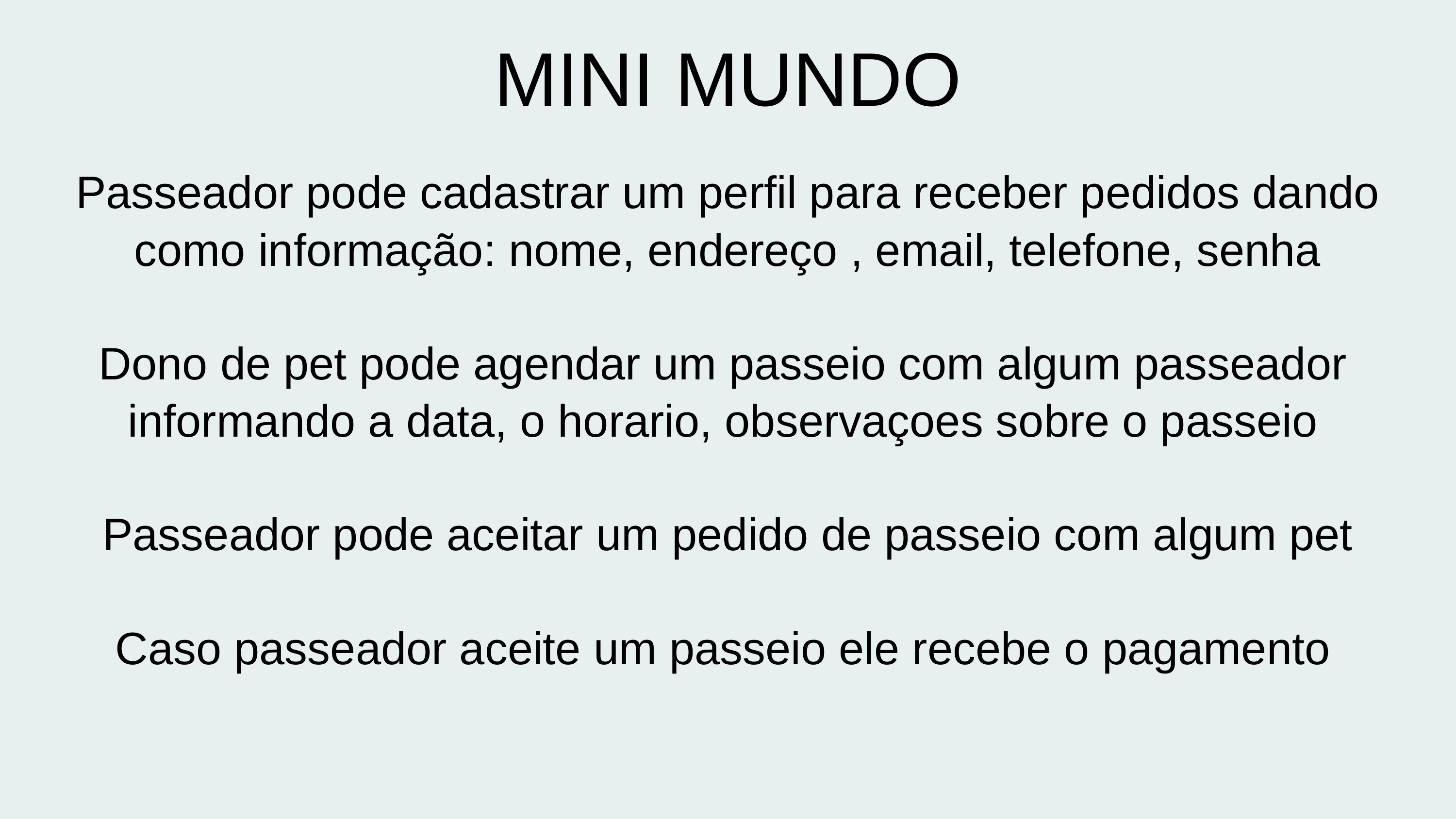

MINI MUNDO
Passeador pode cadastrar um perfil para receber pedidos dando como informação: nome, endereço , email, telefone, senha
Dono de pet pode agendar um passeio com algum passeador informando a data, o horario, observaçoes sobre o passeio
Passeador pode aceitar um pedido de passeio com algum pet
Caso passeador aceite um passeio ele recebe o pagamento